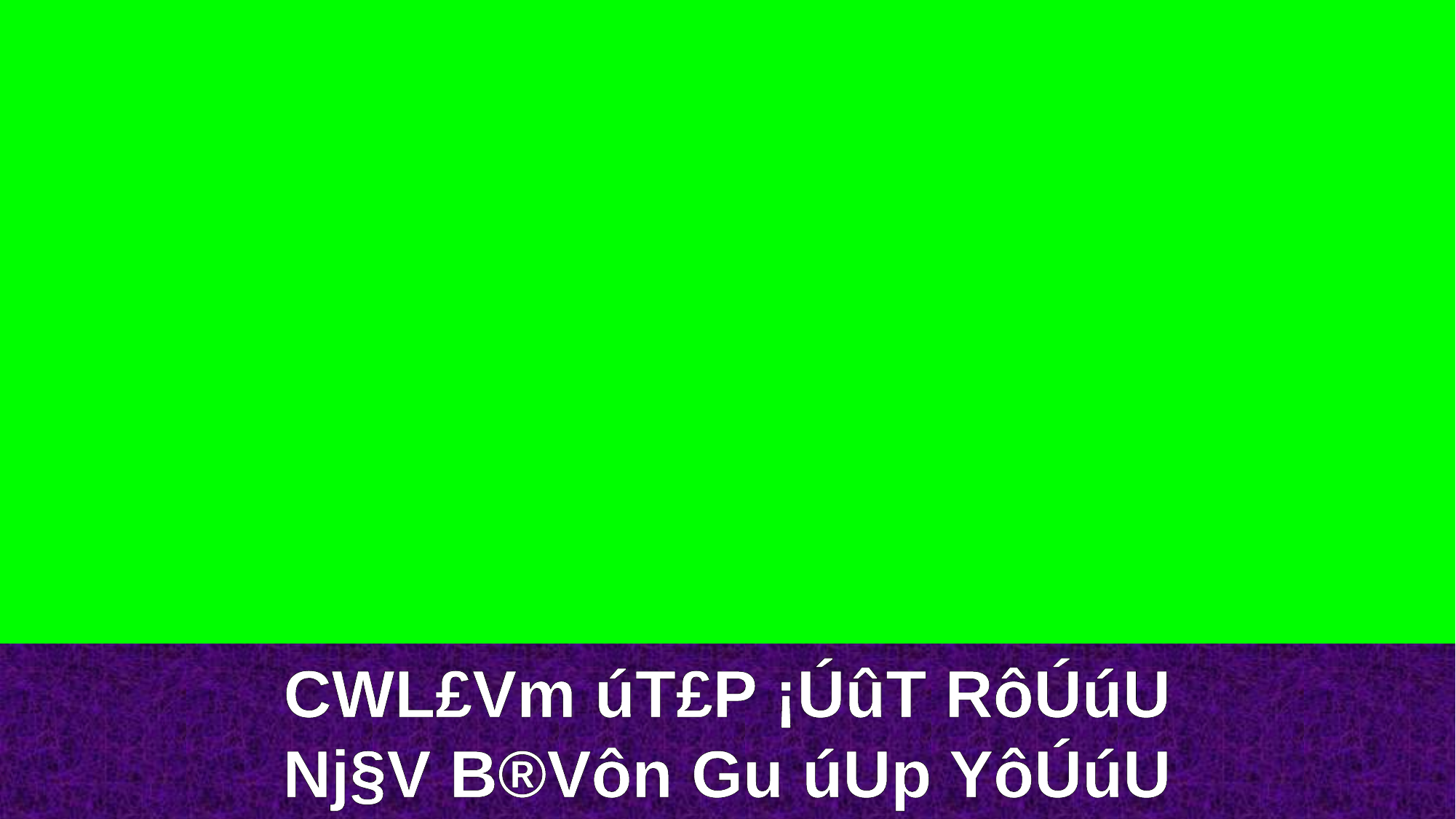

CWL£Vm úT£P ¡ÚûT RôÚúU
Nj§V B®Vôn Gu úUp YôÚúU